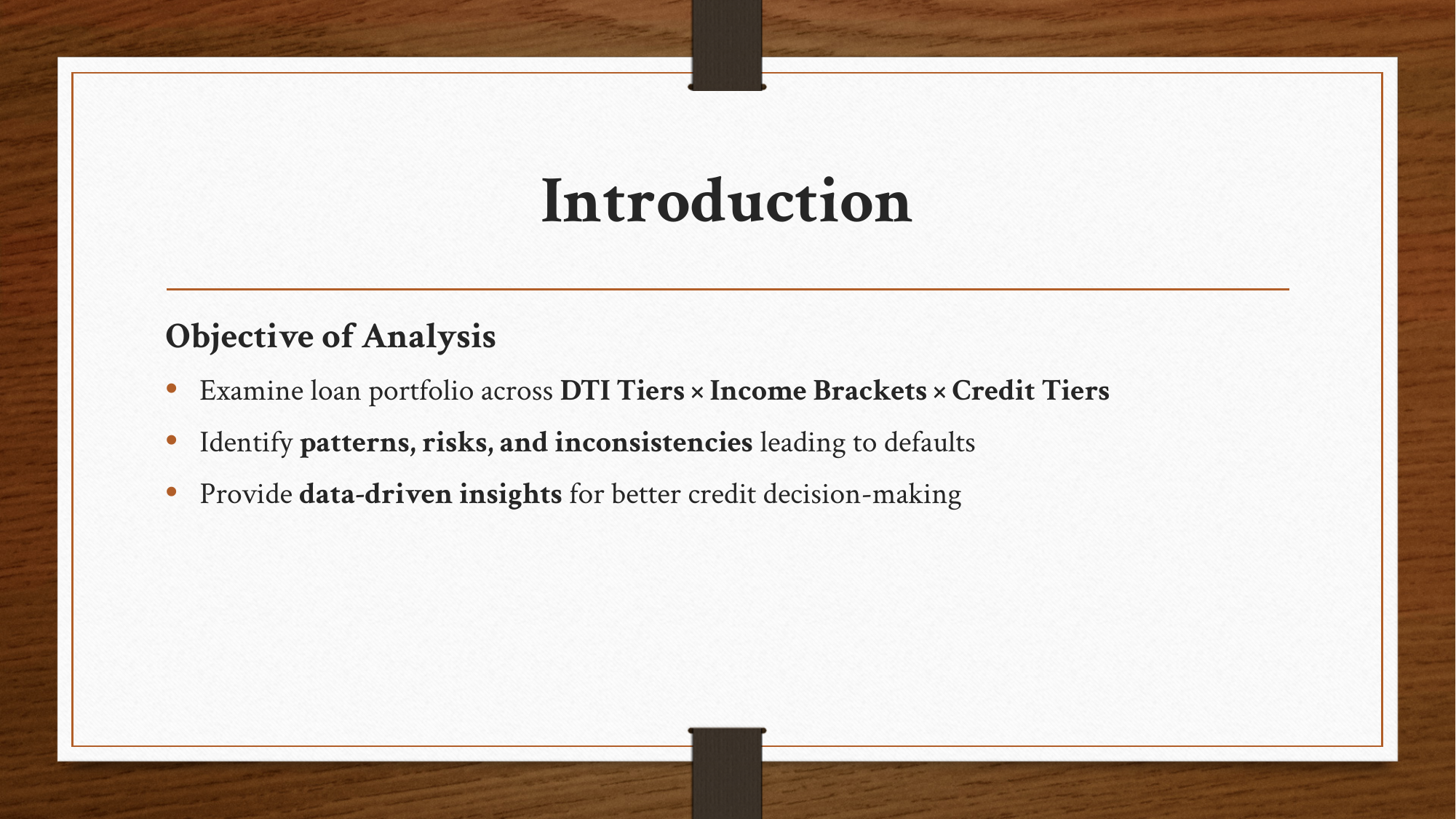

# Introduction
Objective of Analysis
Examine loan portfolio across DTI Tiers × Income Brackets × Credit Tiers
Identify patterns, risks, and inconsistencies leading to defaults
Provide data-driven insights for better credit decision-making